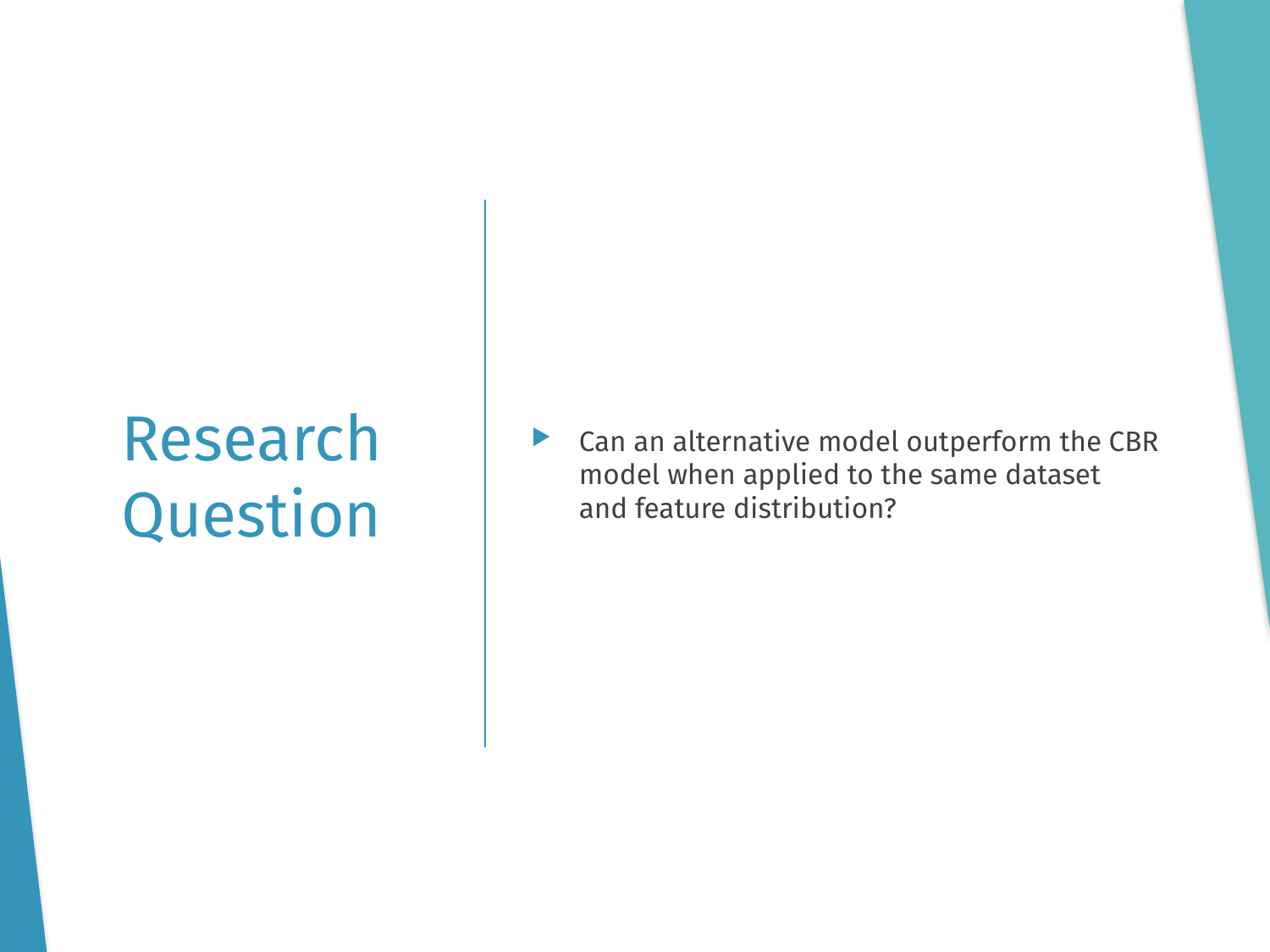

Can an alternative model outperform the CBR model when applied to the same dataset
and feature distribution?
# Research Question